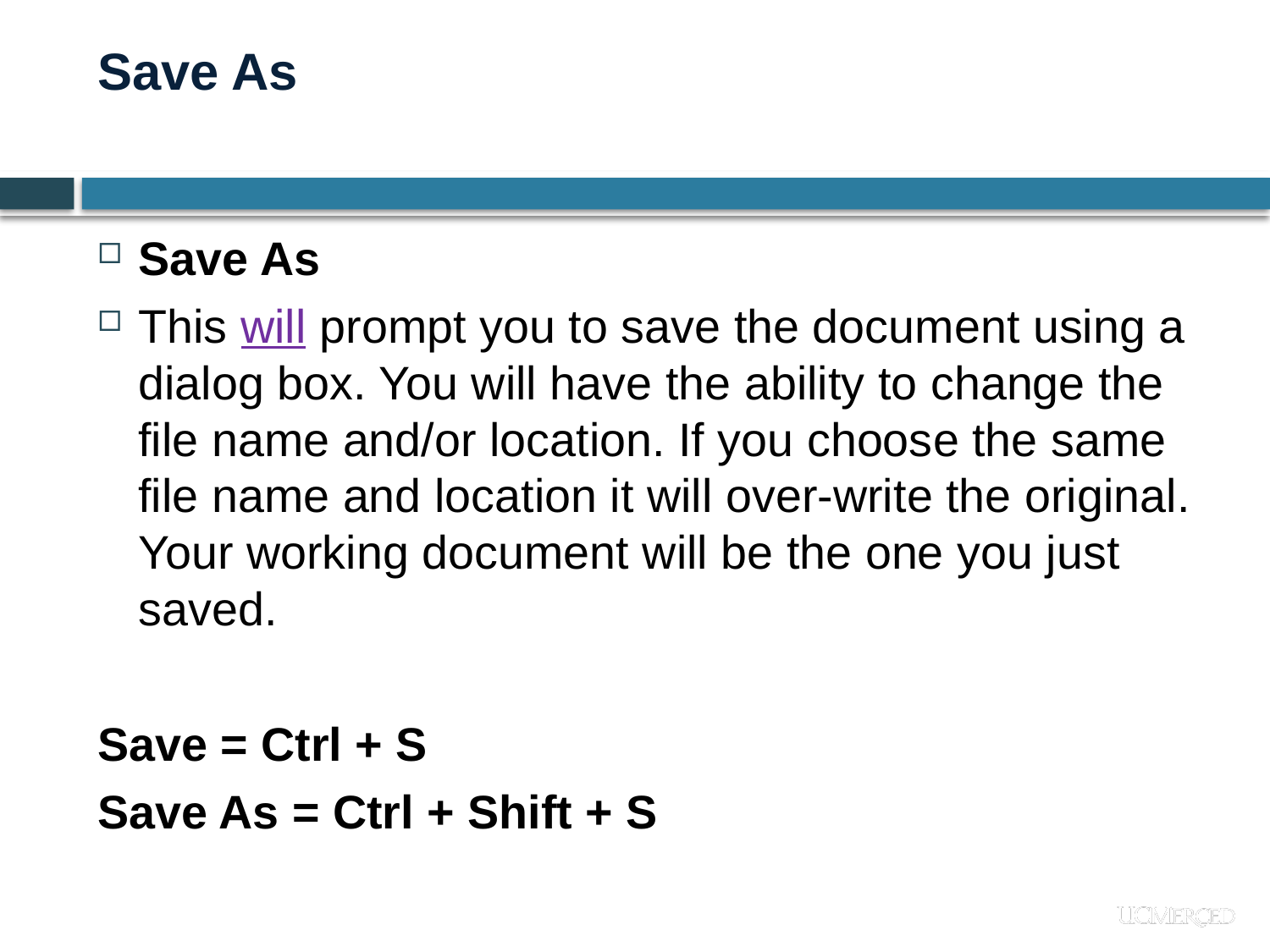

# Save As
Save As
This will prompt you to save the document using a dialog box. You will have the ability to change the file name and/or location. If you choose the same file name and location it will over-write the original. Your working document will be the one you just saved.

Save = Ctrl + S
Save As = Ctrl + Shift + S